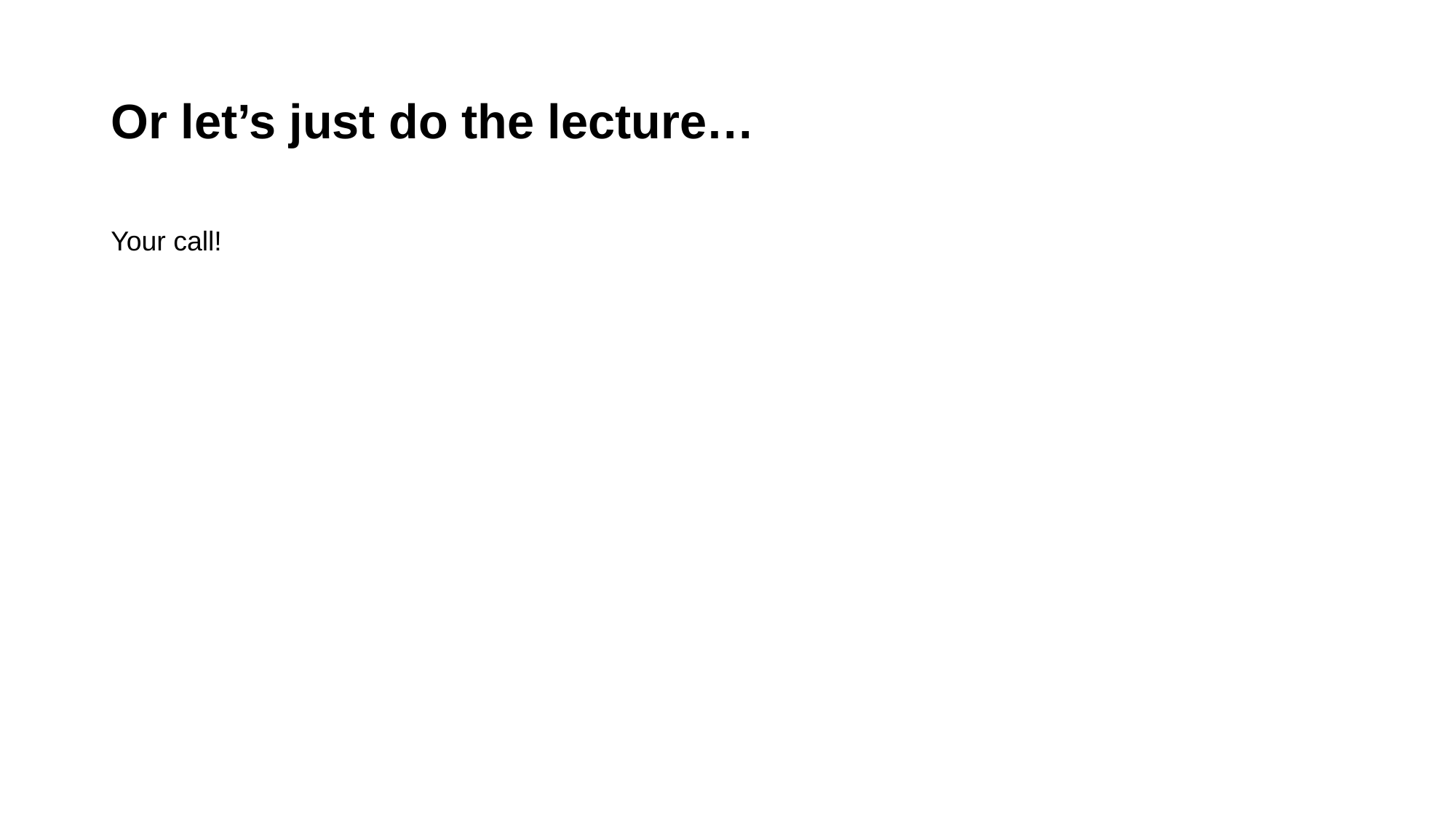

# Or let’s just do the lecture…
Your call!